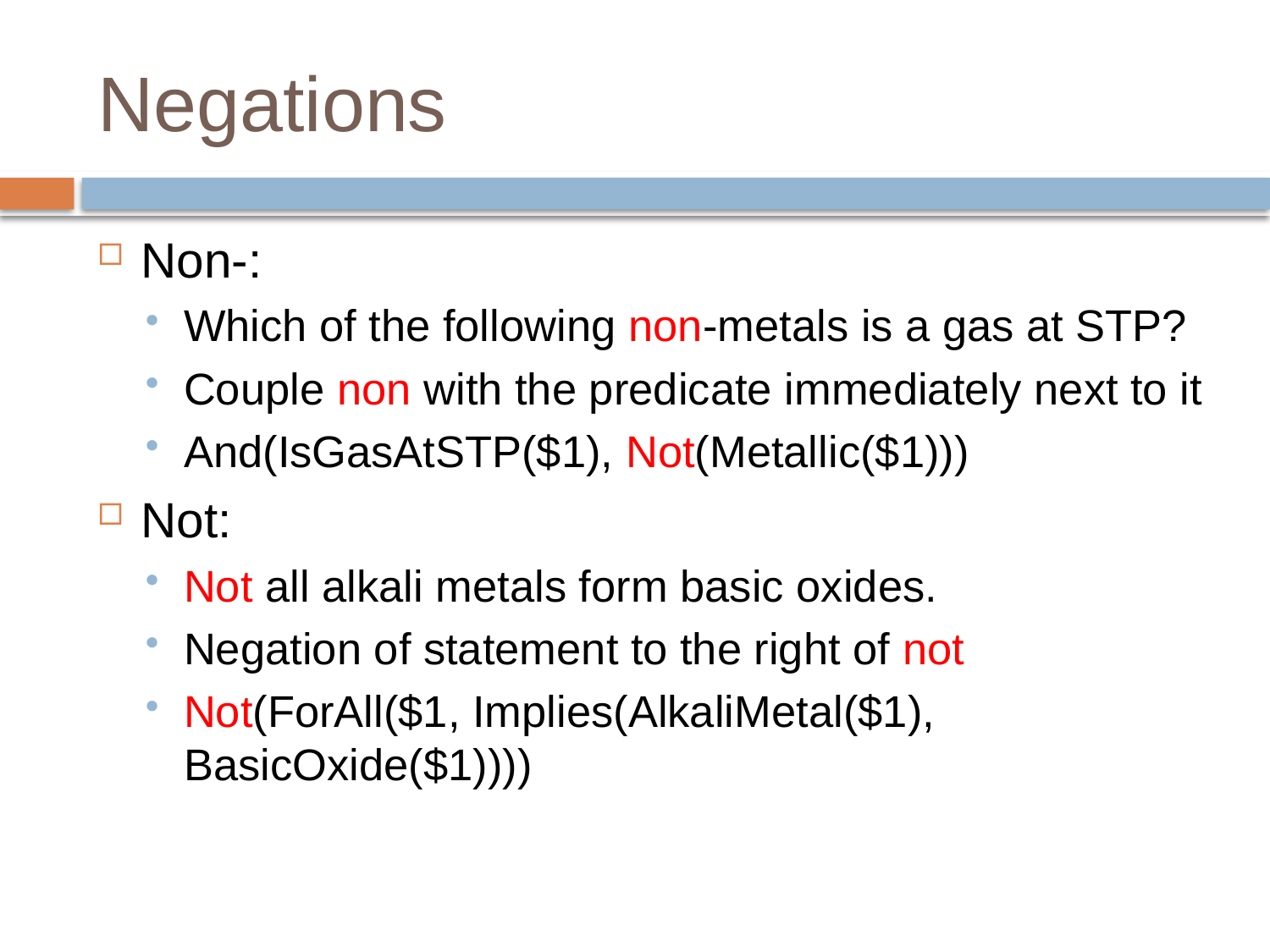

# Negations
Non-:
Which of the following non-metals is a gas at STP?
Couple non with the predicate immediately next to it
And(IsGasAtSTP($1), Not(Metallic($1)))
Not:
Not all alkali metals form basic oxides.
Negation of statement to the right of not
Not(ForAll($1, Implies(AlkaliMetal($1), BasicOxide($1))))